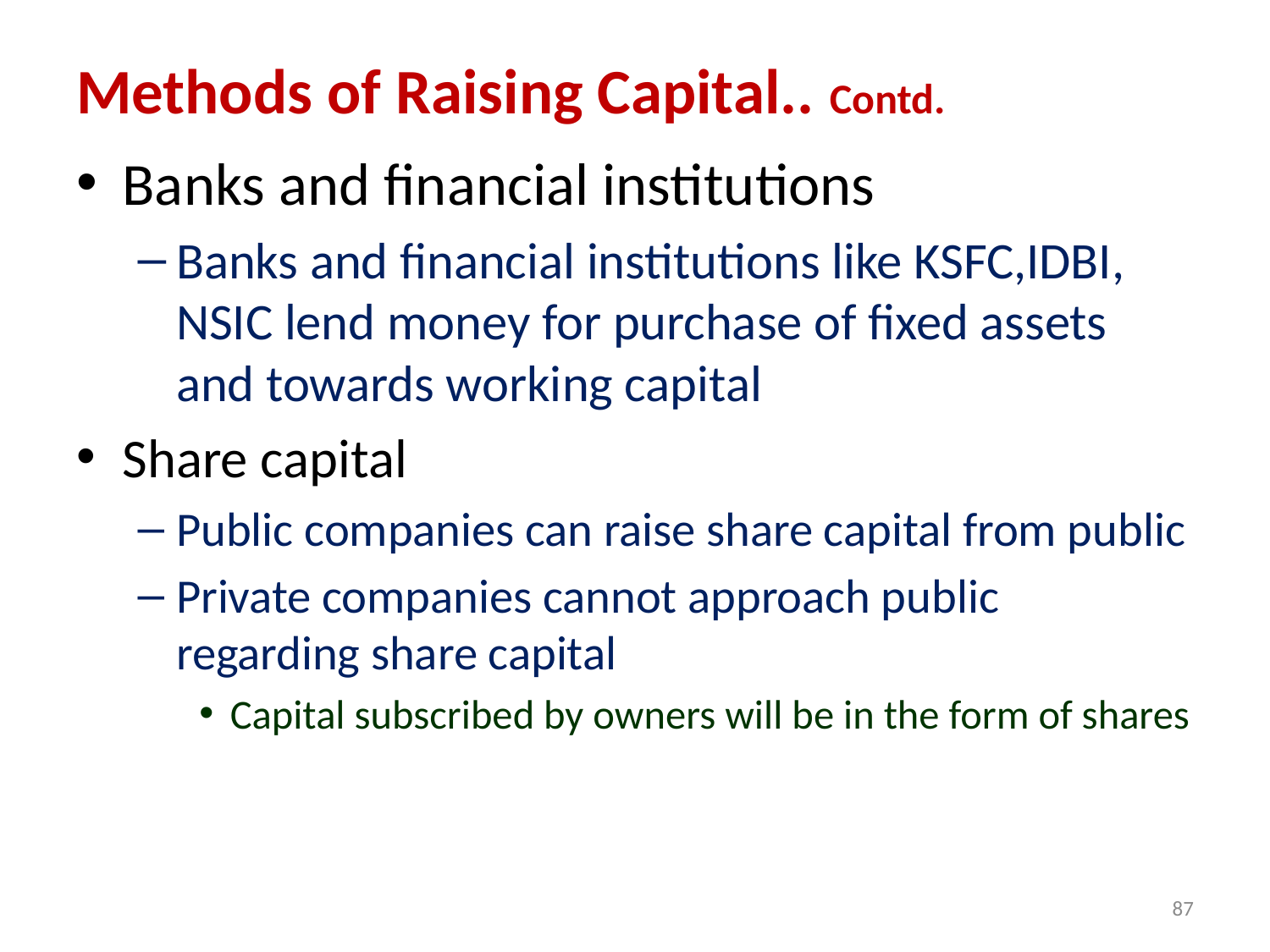

# Methods of Raising Capital.. Contd.
Banks and financial institutions
Banks and financial institutions like KSFC,IDBI, NSIC lend money for purchase of fixed assets and towards working capital
Share capital
Public companies can raise share capital from public
Private companies cannot approach public regarding share capital
Capital subscribed by owners will be in the form of shares
87